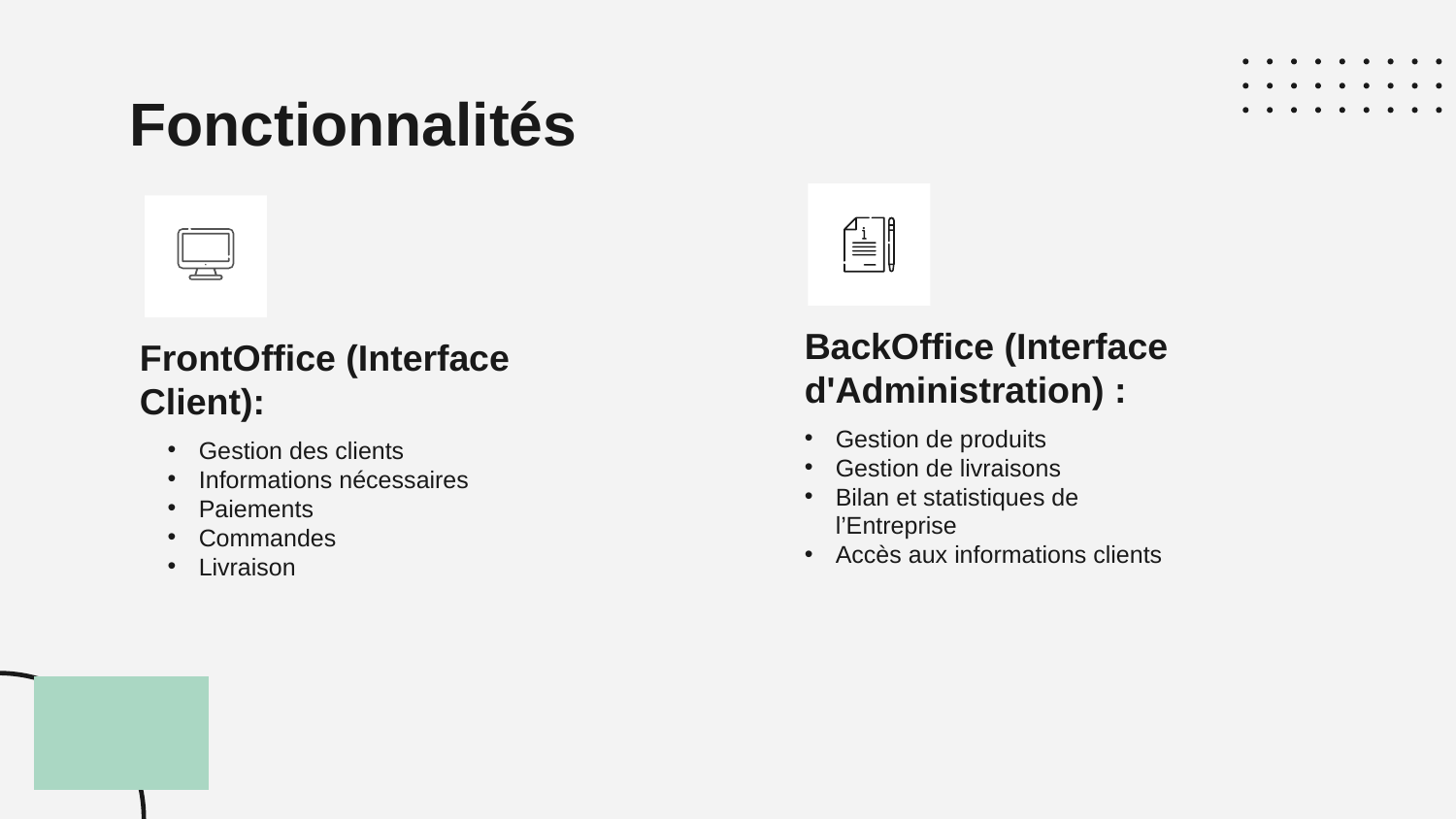

Fonctionnalités

# BackOffice (Interface d'Administration) :
FrontOffice (Interface Client):
Gestion de produits
Gestion de livraisons
Bilan et statistiques de l’Entreprise
Accès aux informations clients
Gestion des clients
Informations nécessaires
Paiements
Commandes
Livraison